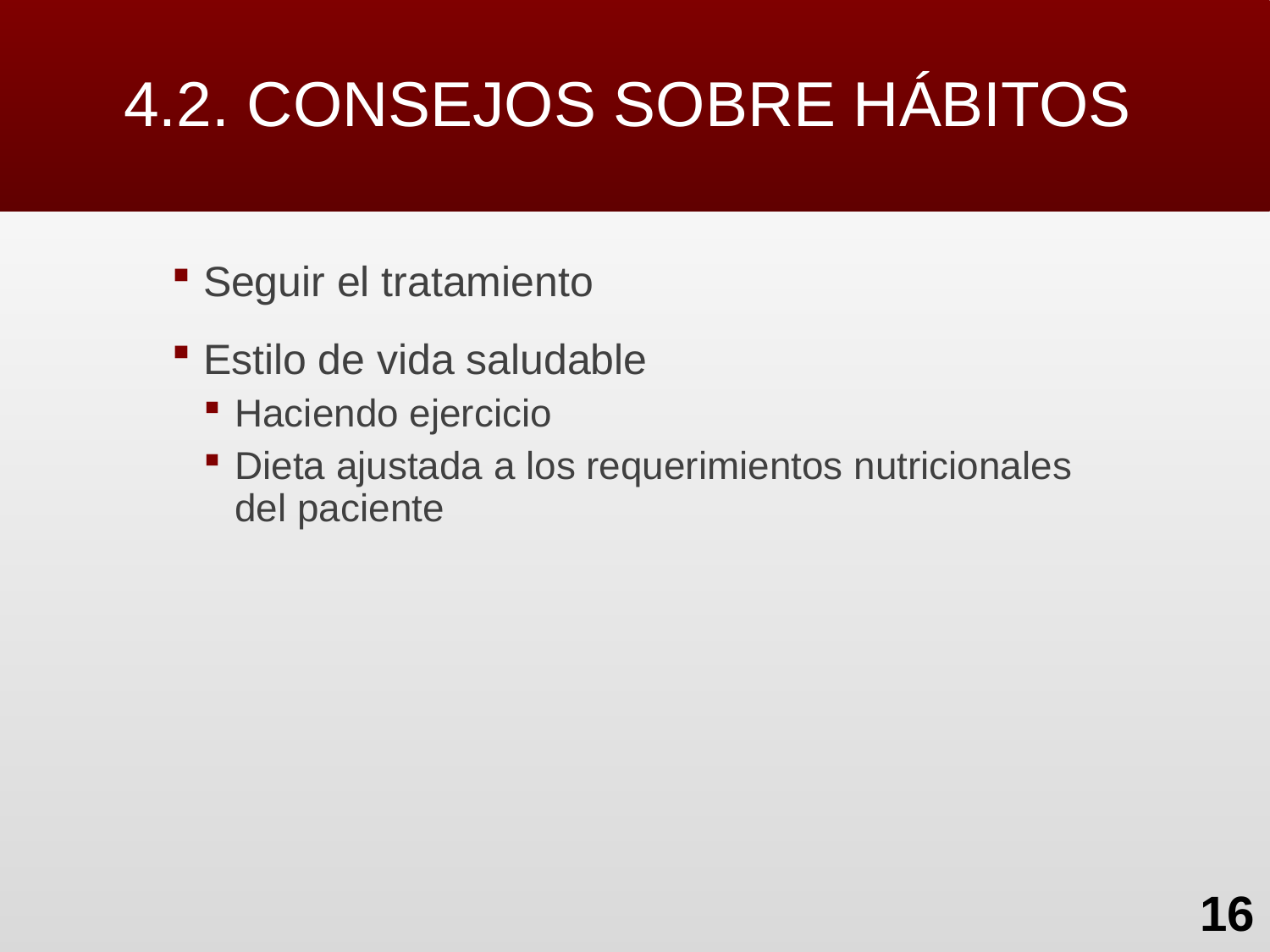

# 4.2. CONSEJOS SOBRE HÁBITOS
Seguir el tratamiento
Estilo de vida saludable
Haciendo ejercicio
Dieta ajustada a los requerimientos nutricionales del paciente
16